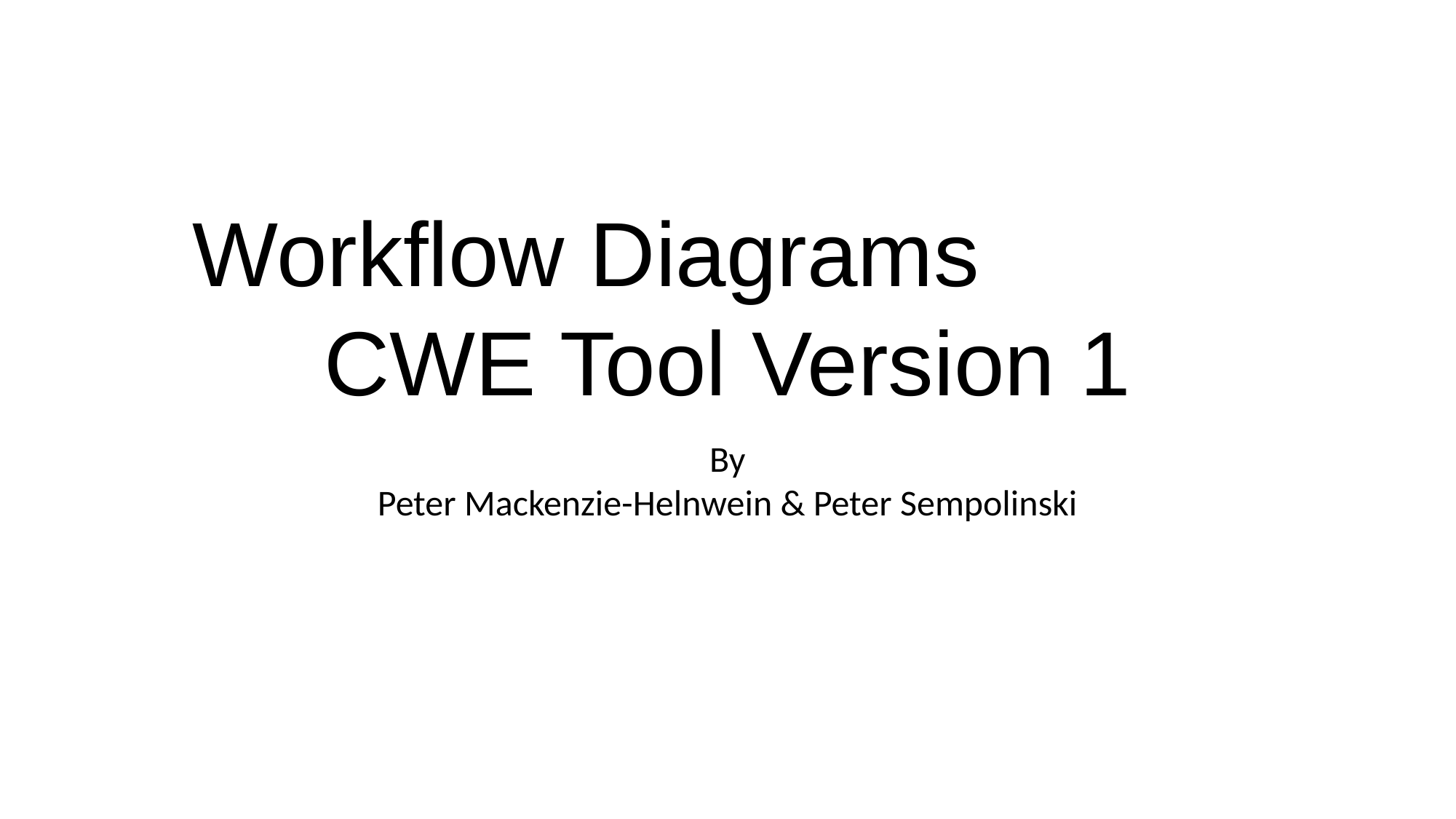

Workflow Diagrams
CWE Tool Version 1
By
Peter Mackenzie-Helnwein & Peter Sempolinski